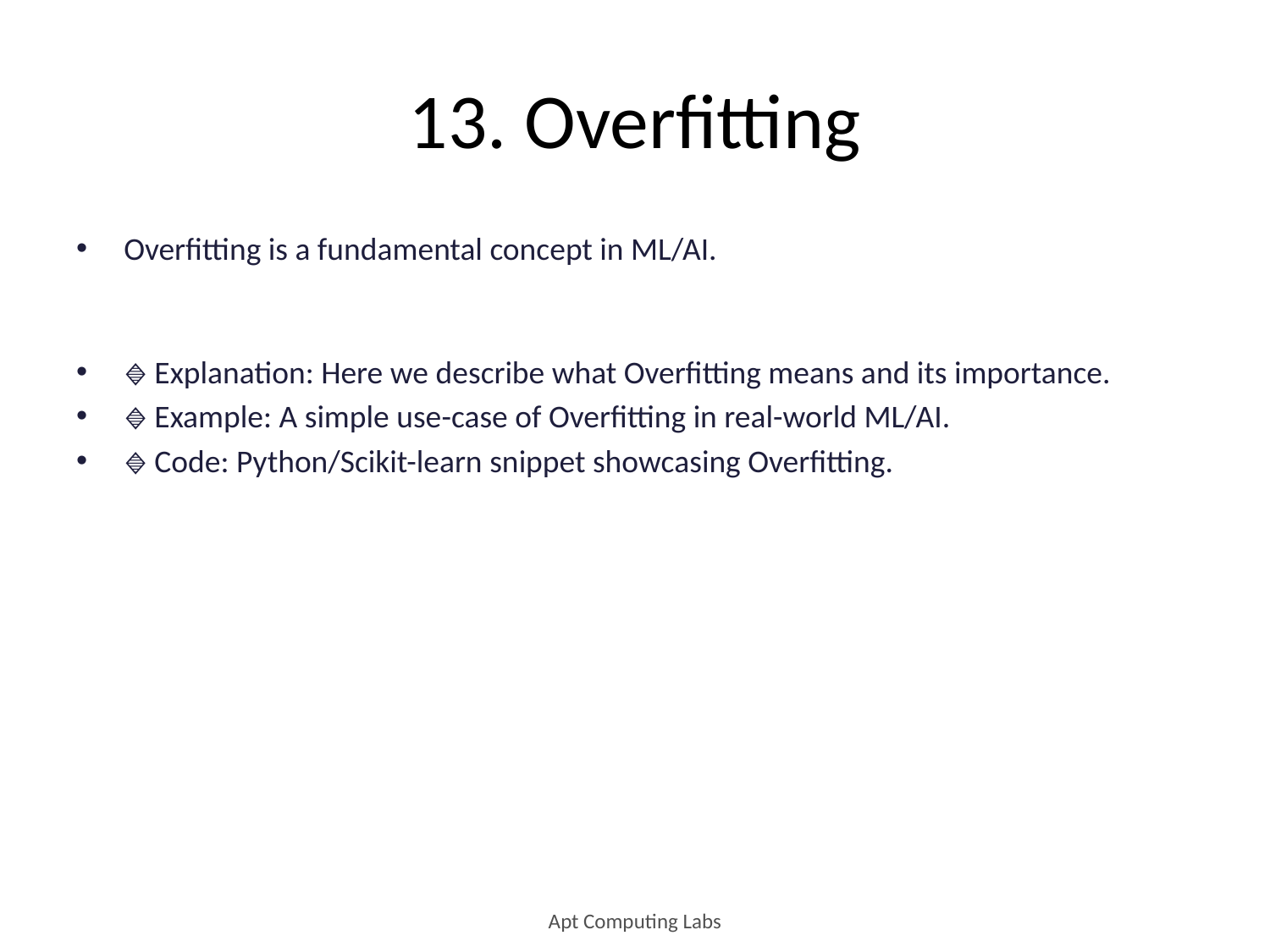

# 13. Overfitting
Overfitting is a fundamental concept in ML/AI.

🔹 Explanation: Here we describe what Overfitting means and its importance.
🔹 Example: A simple use-case of Overfitting in real-world ML/AI.
🔹 Code: Python/Scikit-learn snippet showcasing Overfitting.

Apt Computing Labs